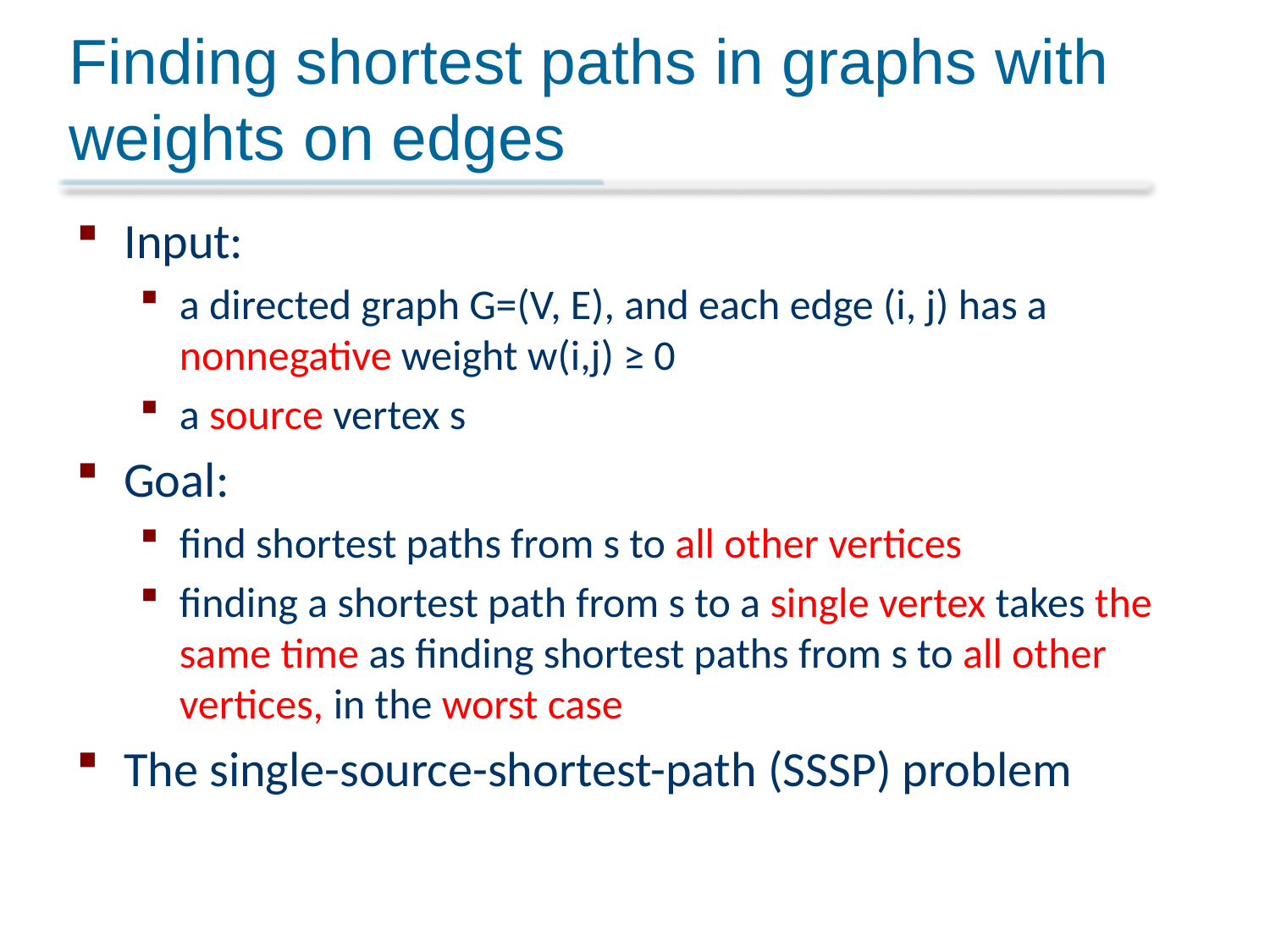

# Finding shortest paths in graphs with weights on edges
Input:
a directed graph G=(V, E), and each edge (i, j) has a nonnegative weight w(i,j) ≥ 0
a source vertex s
Goal:
find shortest paths from s to all other vertices
finding a shortest path from s to a single vertex takes the same time as finding shortest paths from s to all other vertices, in the worst case
The single-source-shortest-path (SSSP) problem